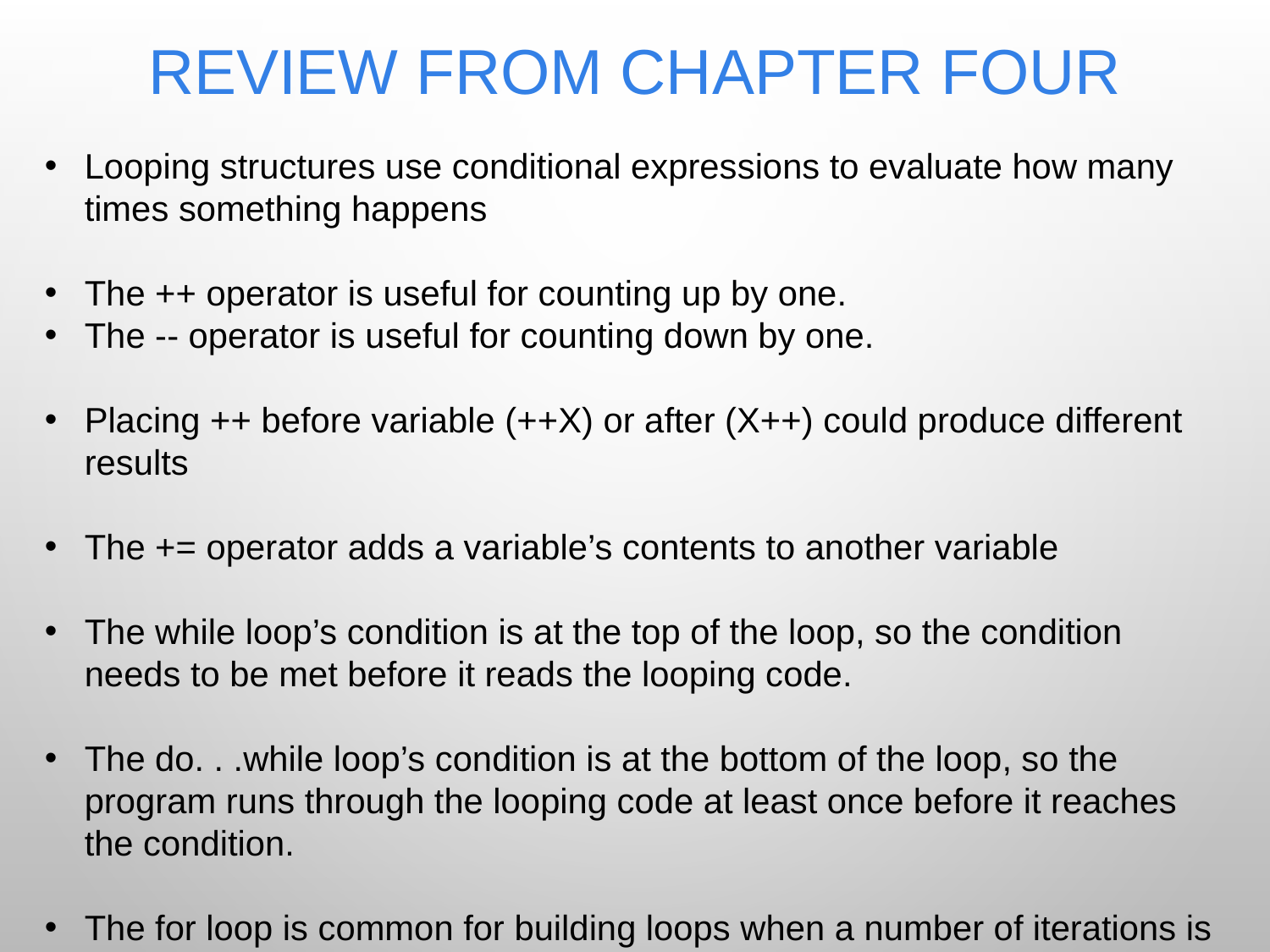

# Review from Chapter four
Looping structures use conditional expressions to evaluate how many times something happens

The ++ operator is useful for counting up by one.
The -- operator is useful for counting down by one.

Placing ++ before variable (++X) or after (X++) could produce different results

The += operator adds a variable’s contents to another variable

The while loop’s condition is at the top of the loop, so the condition needs to be met before it reads the looping code.

The do. . .while loop’s condition is at the bottom of the loop, so the program runs through the looping code at least once before it reaches the condition.

The for loop is common for building loops when a number of iterations is already known